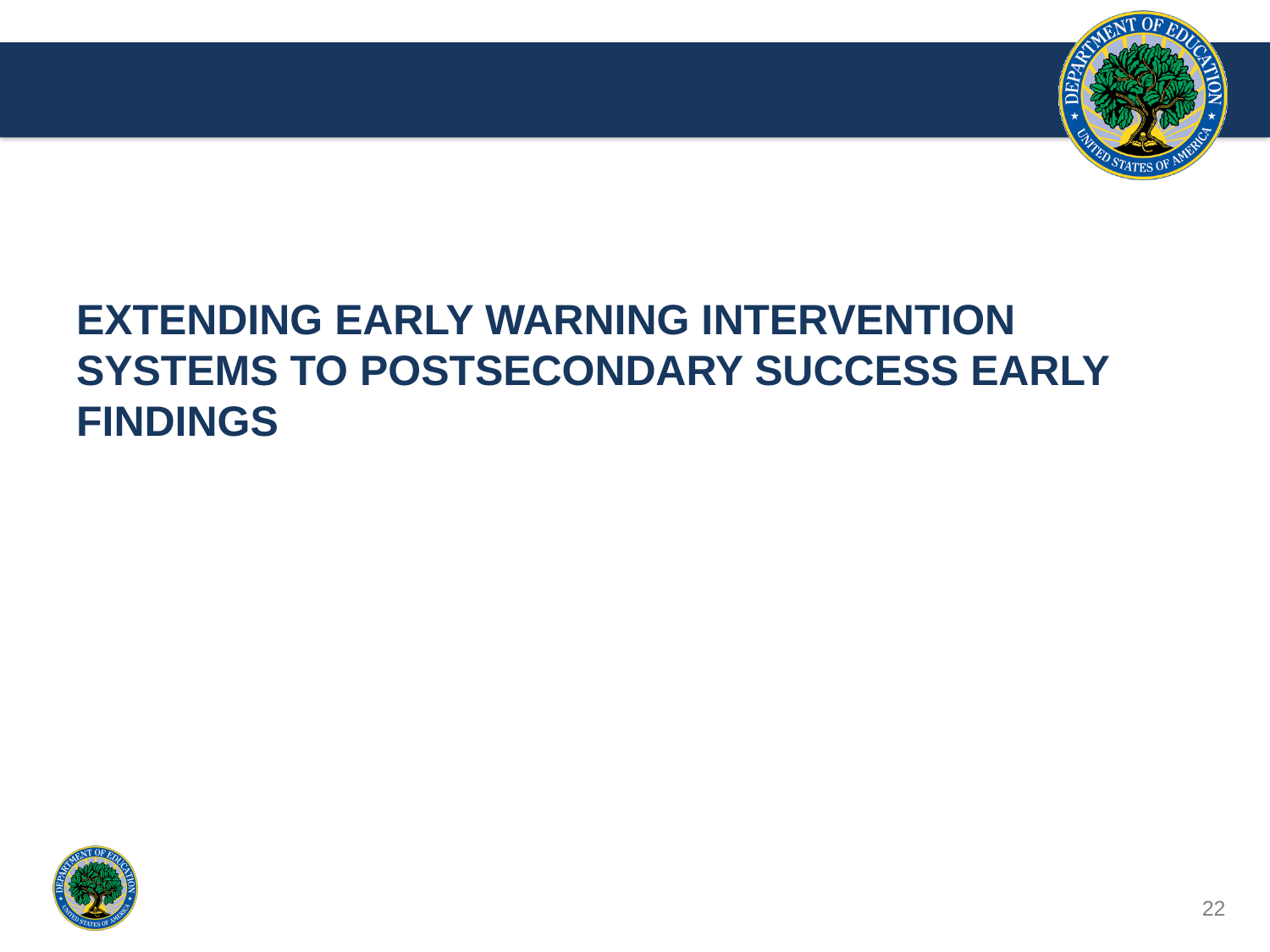

EXTENDING EARLY WARNING INTERVENTION SYSTEMS TO POSTSECONDARY SUCCESS EARLY FINDINGS
22